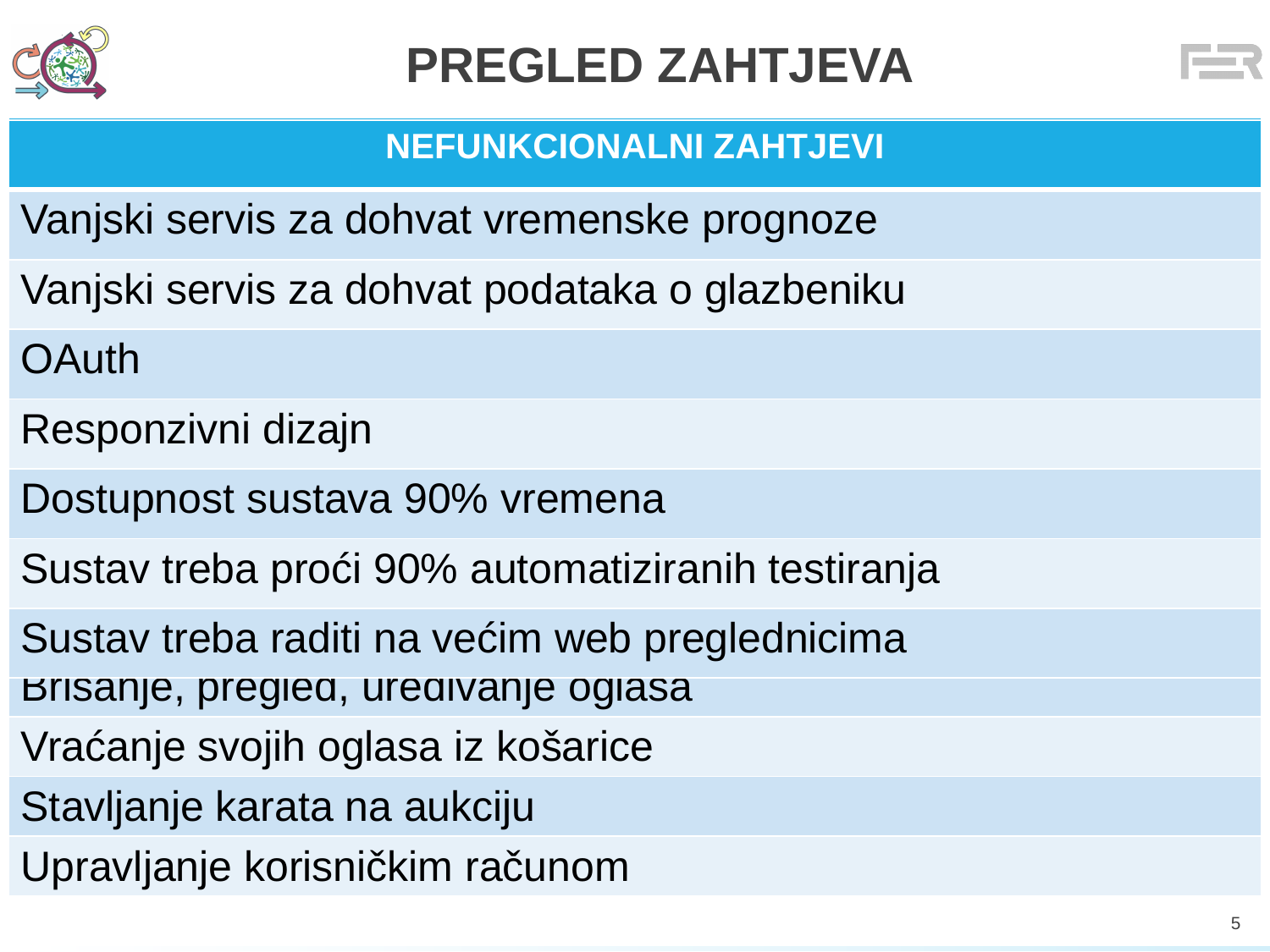

# Pregled zahtjeva
| FUNKCIONALNI ZAHTJEVI |
| --- |
| OAuth login |
| Prikaz dostupnih oglasa za razmjenu/prodaju karata |
| Filtriranje oglasa |
| Prikaz vremenske prognoze pri pregledu karte |
| Stvaranje profila i uređivanje profila |
| Objavljivanje oglasa na stranici |
| Integracija sa katalogom glazbenika za glazbene događaje |
| Javljanje na oglas |
| Brisanje, pregled, uređivanje oglasa |
| Vraćanje svojih oglasa iz košarice |
| Stavljanje karata na aukciju |
| Upravljanje korisničkim računom |
| NEFUNKCIONALNI ZAHTJEVI |
| --- |
| Vanjski servis za dohvat vremenske prognoze |
| Vanjski servis za dohvat podataka o glazbeniku |
| OAuth |
| Responzivni dizajn |
| Dostupnost sustava 90% vremena |
| Sustav treba proći 90% automatiziranih testiranja |
| Sustav treba raditi na većim web preglednicima |
5